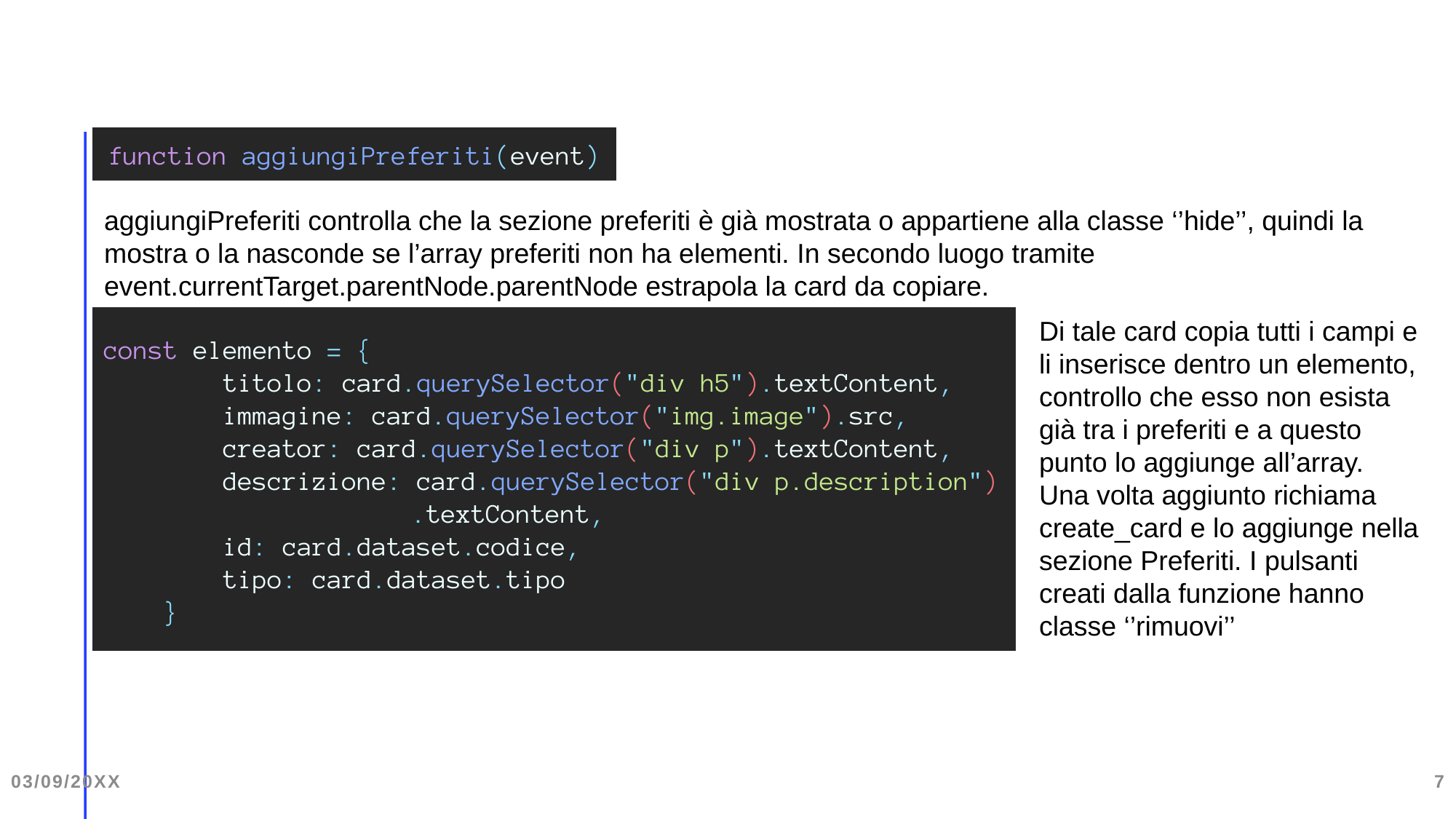

function aggiungiPreferiti(event)
aggiungiPreferiti controlla che la sezione preferiti è già mostrata o appartiene alla classe ‘’hide’’, quindi la mostra o la nasconde se l’array preferiti non ha elementi. In secondo luogo tramite event.currentTarget.parentNode.parentNode estrapola la card da copiare.
const elemento = {
        titolo: card.querySelector("div h5").textContent,
        immagine: card.querySelector("img.image").src,
        creator: card.querySelector("div p").textContent,
        descrizione: card.querySelector("div p.description")		      .textContent,
        id: card.dataset.codice,
        tipo: card.dataset.tipo
    }
Di tale card copia tutti i campi e li inserisce dentro un elemento, controllo che esso non esista già tra i preferiti e a questo punto lo aggiunge all’array. Una volta aggiunto richiama create_card e lo aggiunge nella sezione Preferiti. I pulsanti creati dalla funzione hanno classe ‘’rimuovi’’
03/09/20XX
7